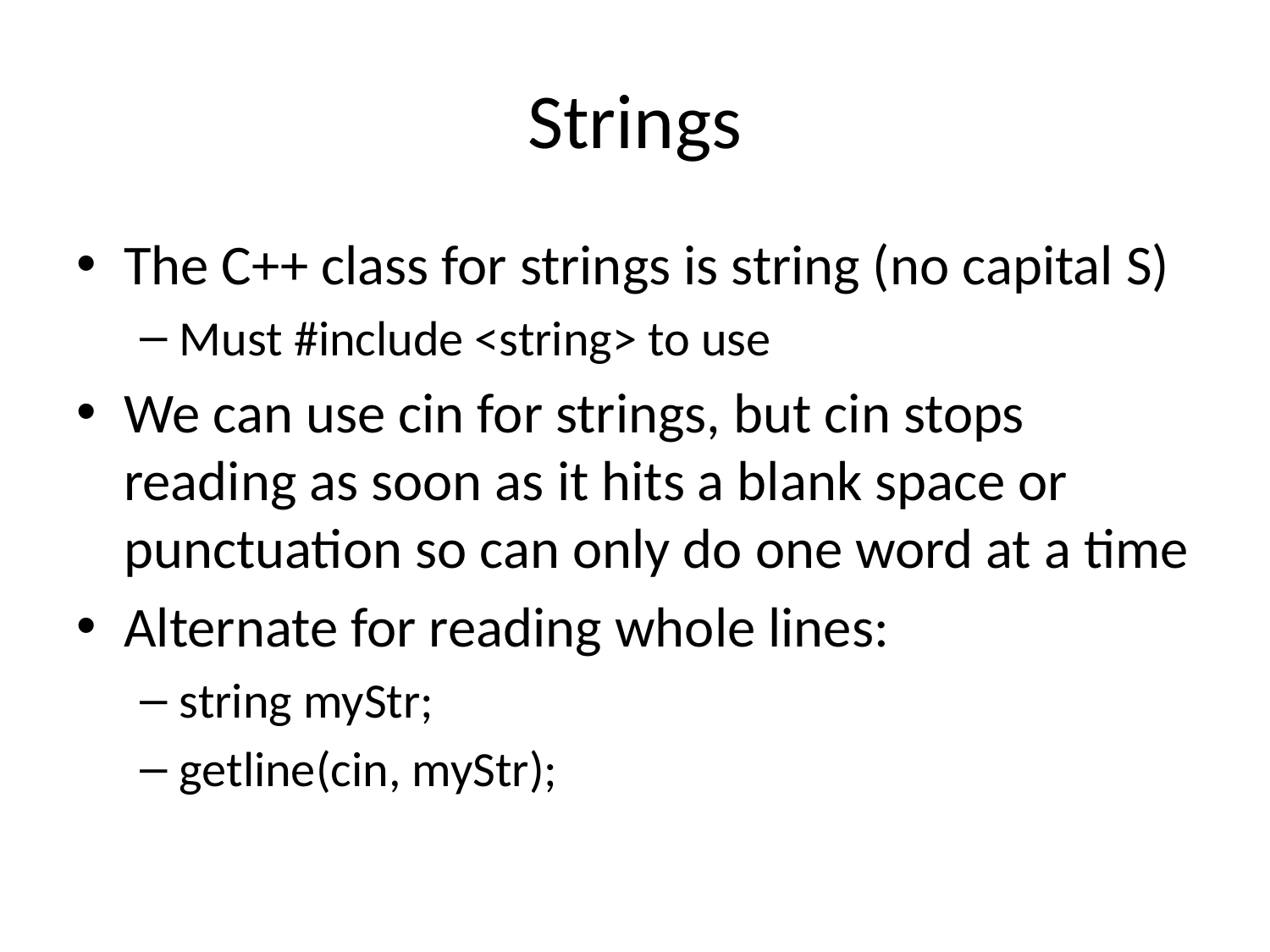

# Strings
The C++ class for strings is string (no capital S)
Must #include <string> to use
We can use cin for strings, but cin stops reading as soon as it hits a blank space or punctuation so can only do one word at a time
Alternate for reading whole lines:
string myStr;
getline(cin, myStr);